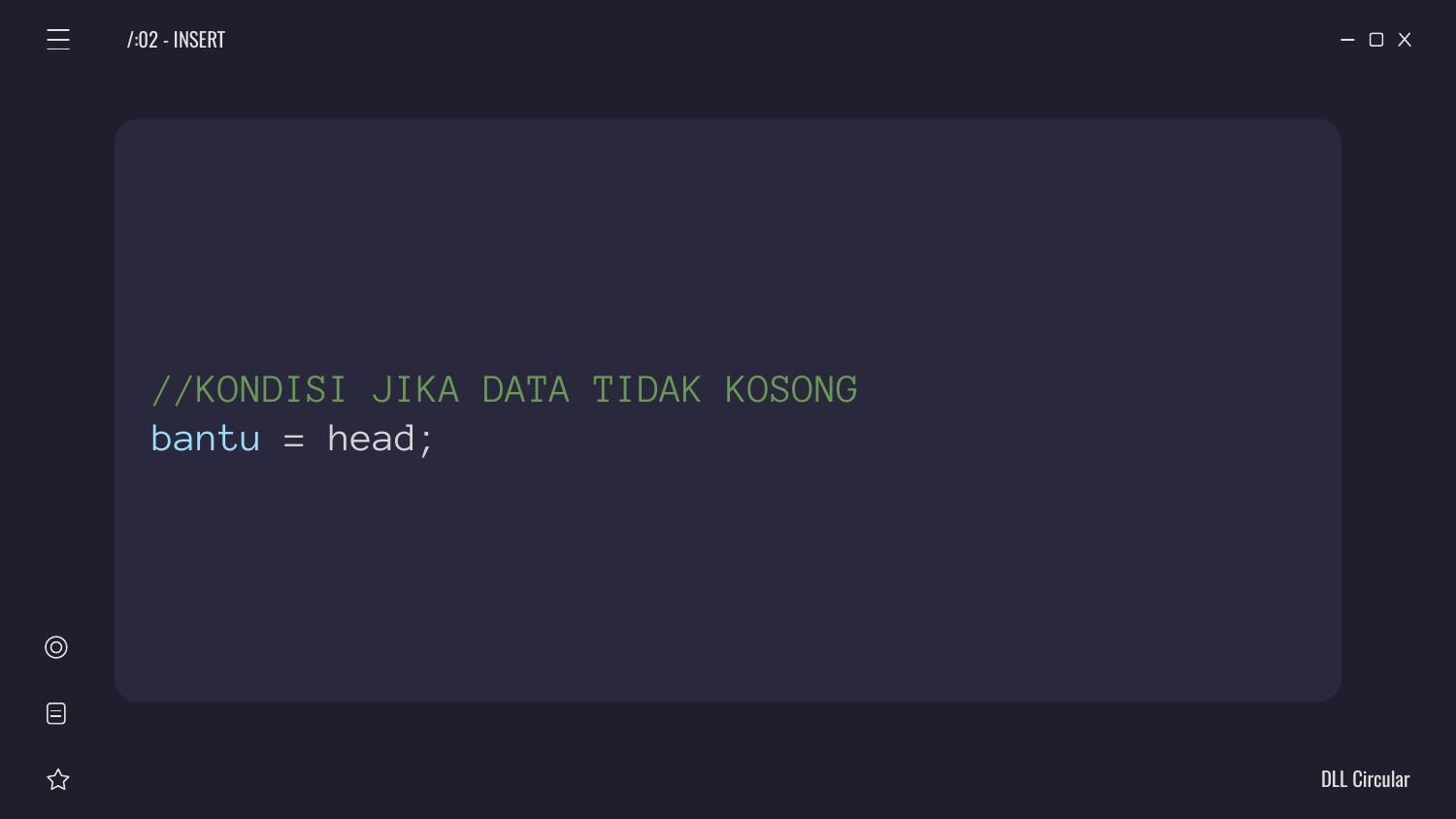

/:02 - INSERT

//KONDISI JIKA DATA TIDAK KOSONG
bantu = head;

DLL Circular